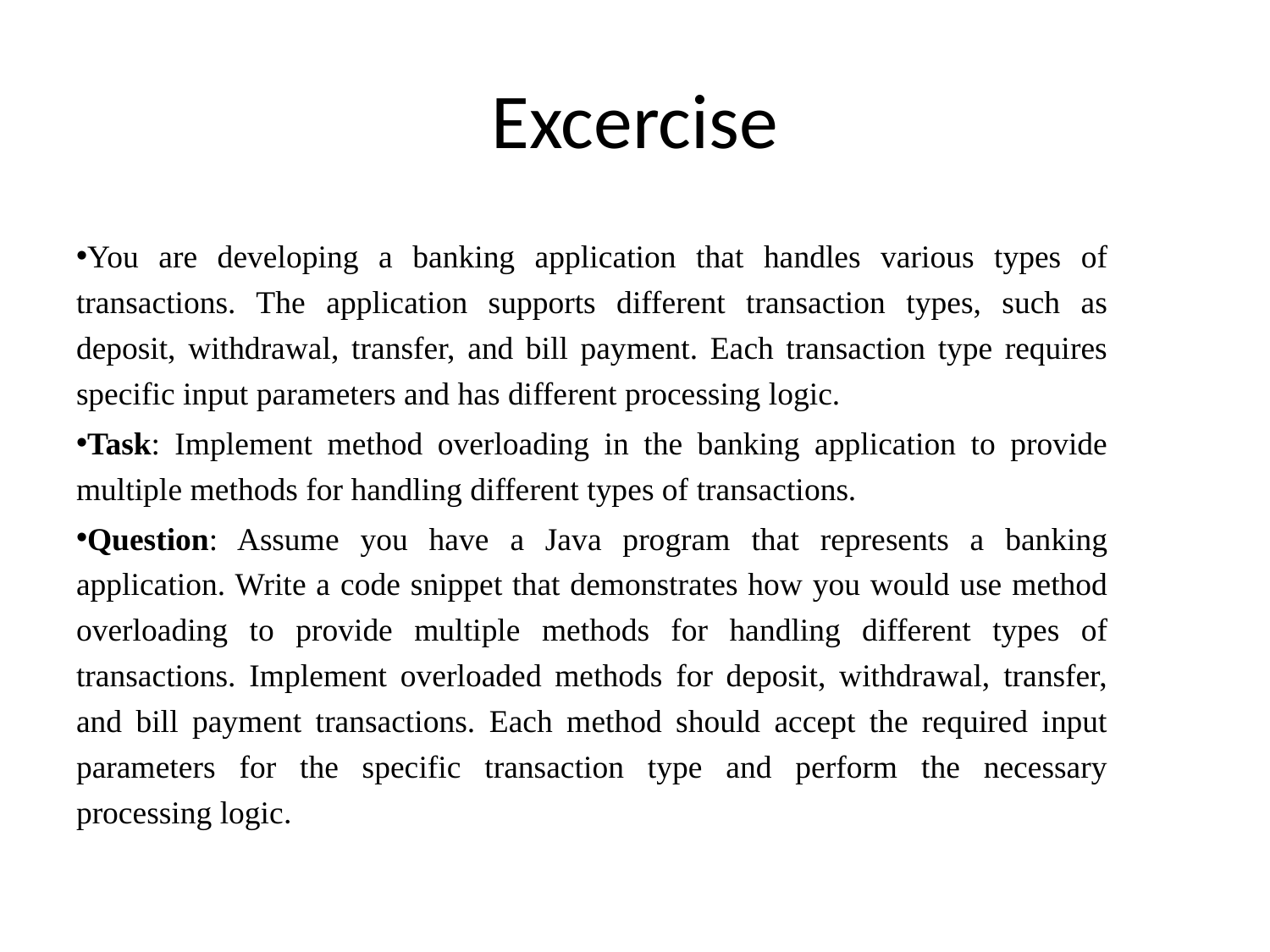

# Excercise
You are developing a banking application that handles various types of transactions. The application supports different transaction types, such as deposit, withdrawal, transfer, and bill payment. Each transaction type requires specific input parameters and has different processing logic.
Task: Implement method overloading in the banking application to provide multiple methods for handling different types of transactions.
Question: Assume you have a Java program that represents a banking application. Write a code snippet that demonstrates how you would use method overloading to provide multiple methods for handling different types of transactions. Implement overloaded methods for deposit, withdrawal, transfer, and bill payment transactions. Each method should accept the required input parameters for the specific transaction type and perform the necessary processing logic.